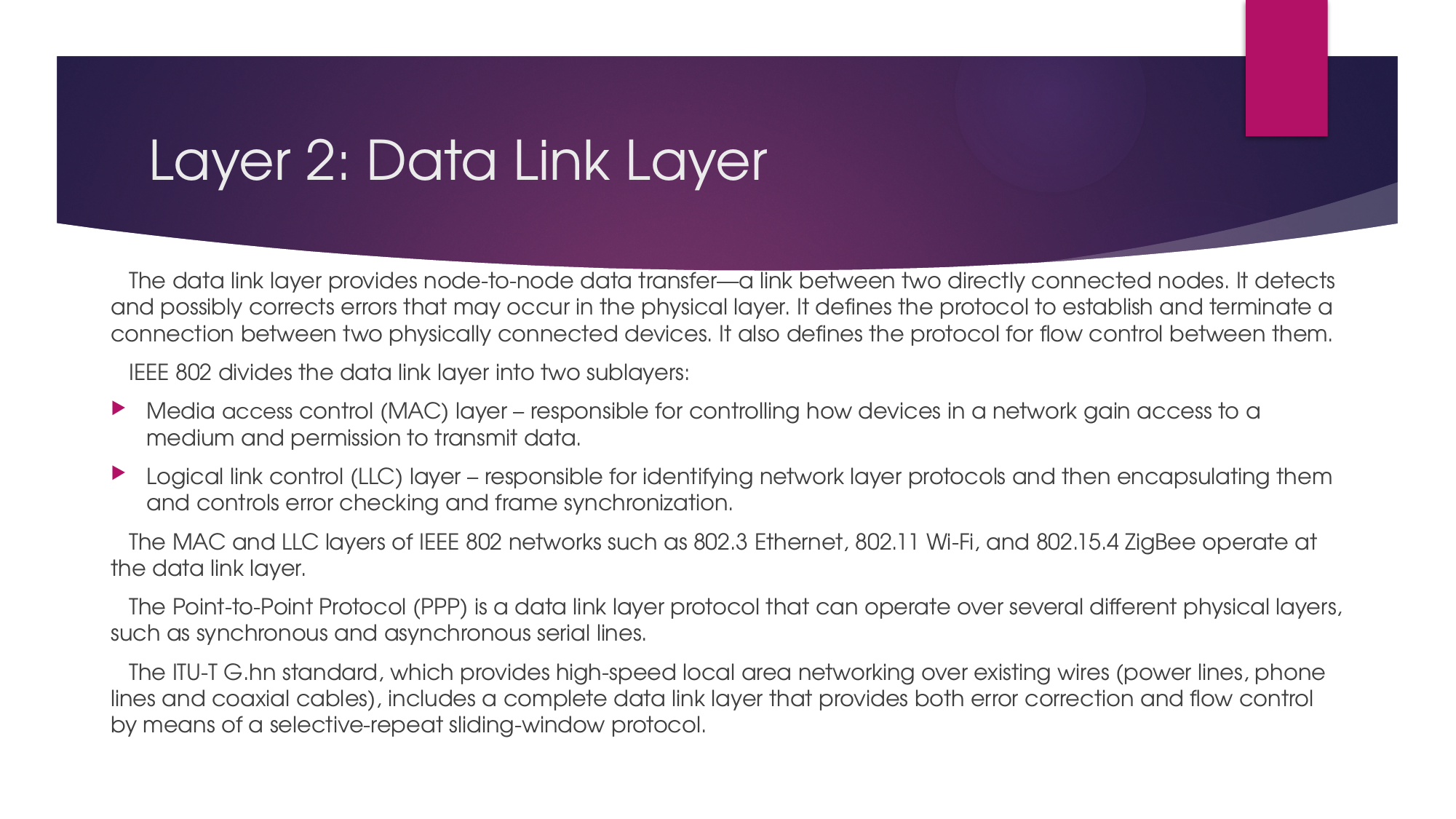

# Layer 2: Data Link Layer
The data link layer provides node-to-node data transfer—a link between two directly connected nodes. It detects and possibly corrects errors that may occur in the physical layer. It defines the protocol to establish and terminate a connection between two physically connected devices. It also defines the protocol for flow control between them.
IEEE 802 divides the data link layer into two sublayers:
Media access control (MAC) layer – responsible for controlling how devices in a network gain access to a medium and permission to transmit data.
Logical link control (LLC) layer – responsible for identifying network layer protocols and then encapsulating them and controls error checking and frame synchronization.
The MAC and LLC layers of IEEE 802 networks such as 802.3 Ethernet, 802.11 Wi-Fi, and 802.15.4 ZigBee operate at the data link layer.
The Point-to-Point Protocol (PPP) is a data link layer protocol that can operate over several different physical layers, such as synchronous and asynchronous serial lines.
The ITU-T G.hn standard, which provides high-speed local area networking over existing wires (power lines, phone lines and coaxial cables), includes a complete data link layer that provides both error correction and flow control by means of a selective-repeat sliding-window protocol.